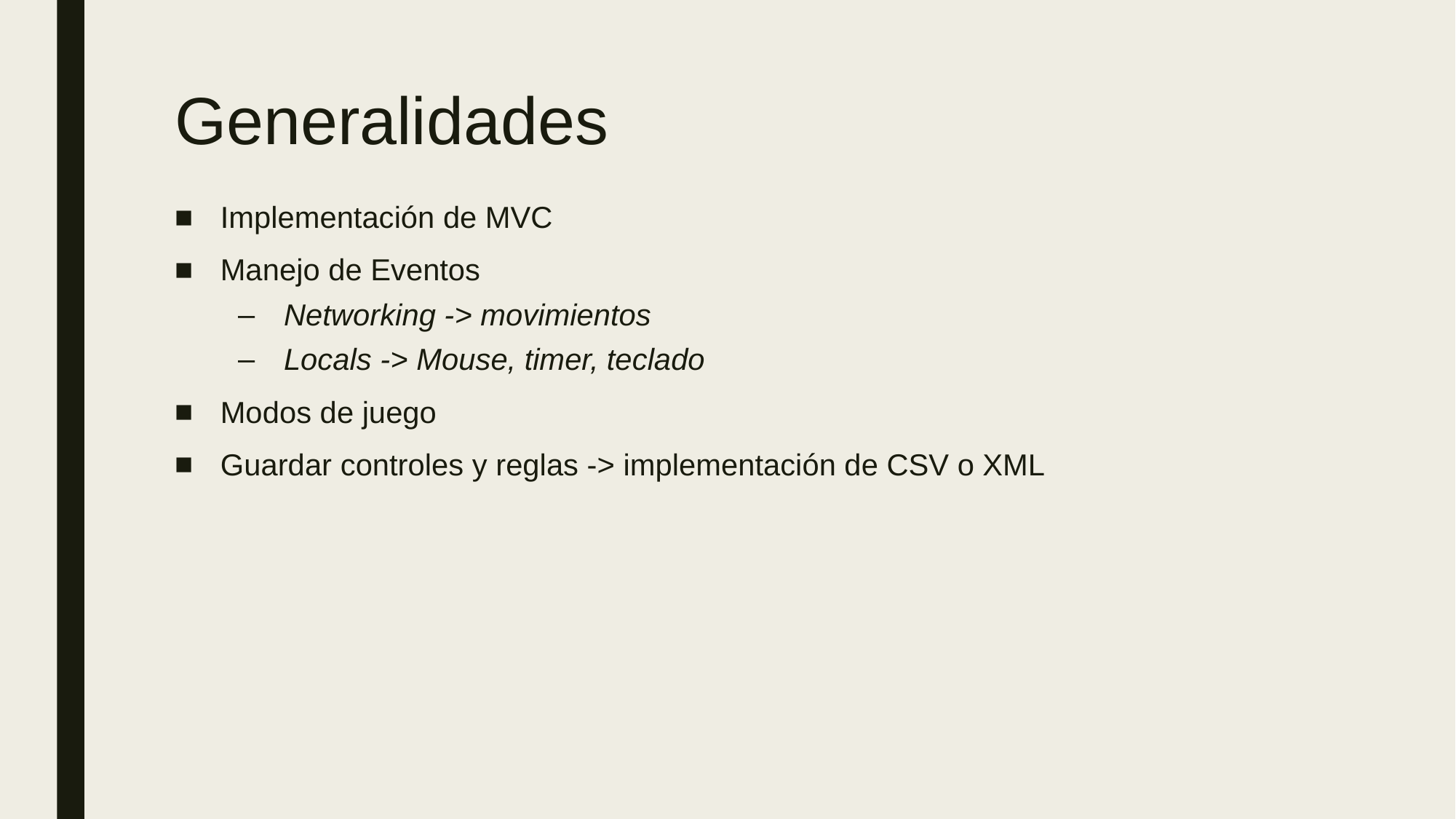

# Generalidades
Implementación de MVC
Manejo de Eventos
Networking -> movimientos
Locals -> Mouse, timer, teclado
Modos de juego
Guardar controles y reglas -> implementación de CSV o XML